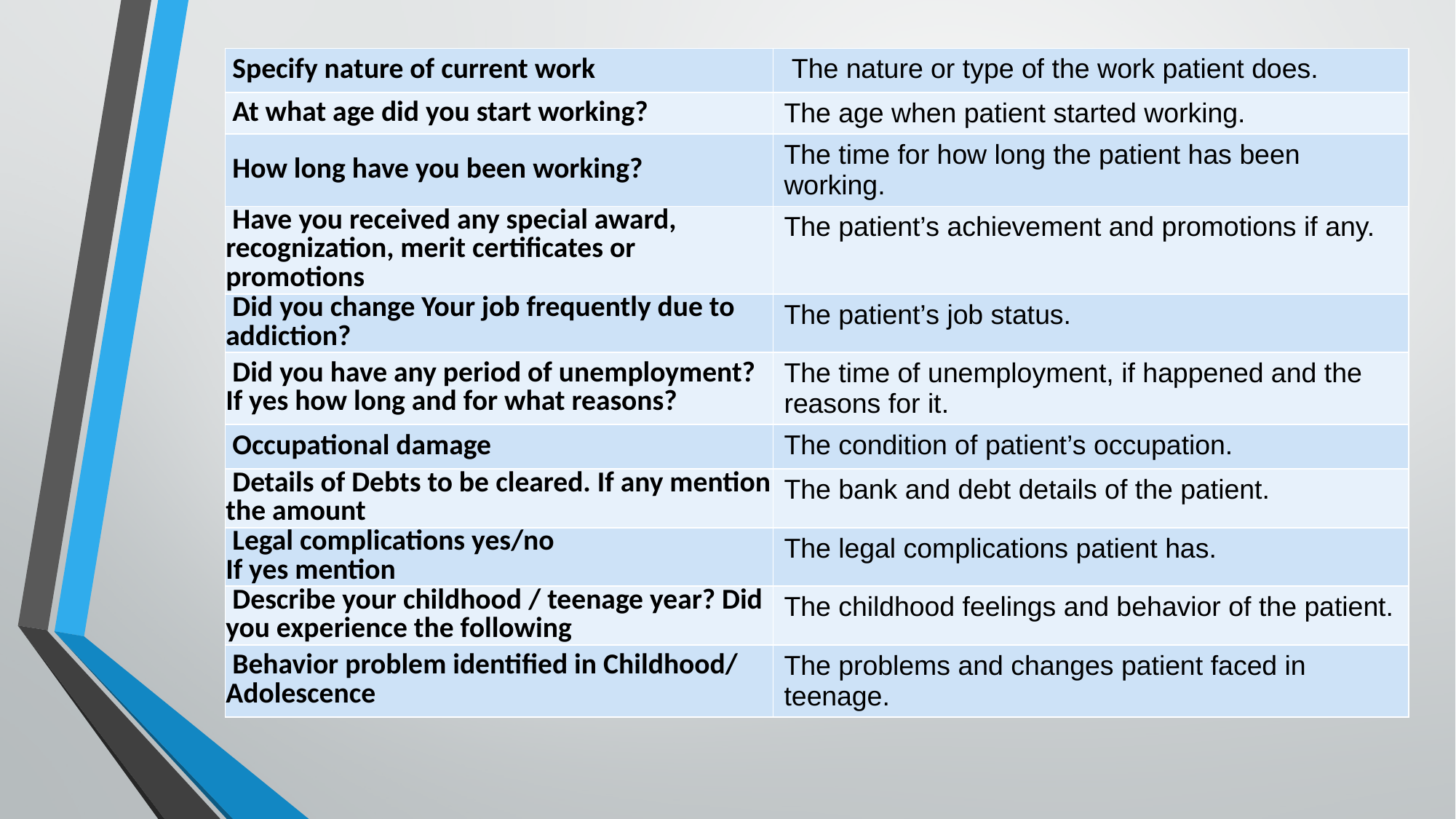

| Specify nature of current work | The nature or type of the work patient does. |
| --- | --- |
| At what age did you start working? | The age when patient started working. |
| How long have you been working? | The time for how long the patient has been working. |
| Have you received any special award, recognization, merit certificates or promotions | The patient’s achievement and promotions if any. |
| Did you change Your job frequently due to addiction? | The patient’s job status. |
| Did you have any period of unemployment? If yes how long and for what reasons? | The time of unemployment, if happened and the reasons for it. |
| Occupational damage | The condition of patient’s occupation. |
| Details of Debts to be cleared. If any mention the amount | The bank and debt details of the patient. |
| Legal complications yes/no If yes mention | The legal complications patient has. |
| Describe your childhood / teenage year? Did you experience the following | The childhood feelings and behavior of the patient. |
| Behavior problem identified in Childhood/ Adolescence | The problems and changes patient faced in teenage. |